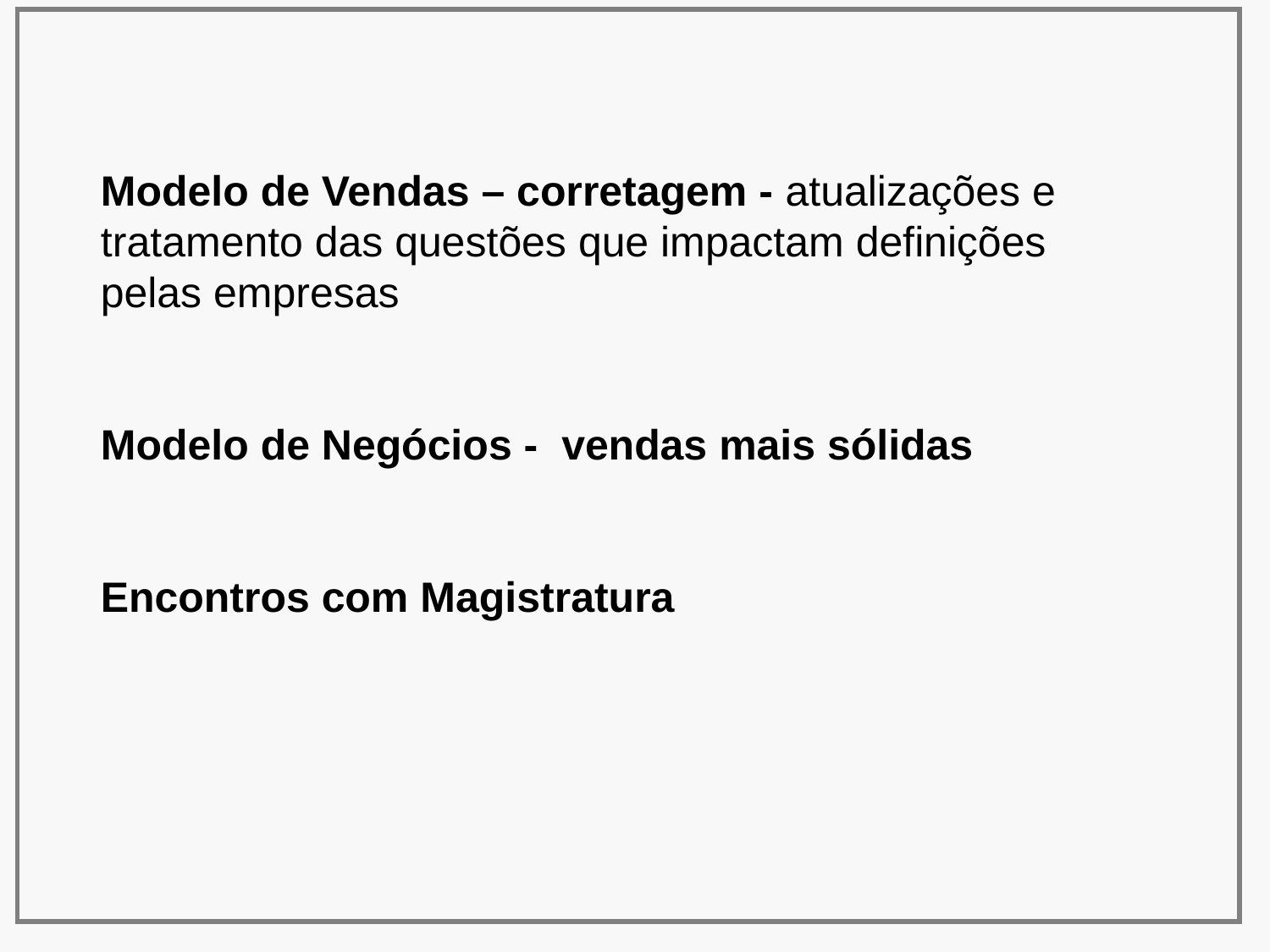

Modelo de Vendas – corretagem - atualizações e tratamento das questões que impactam definições pelas empresas

Modelo de Negócios -  vendas mais sólidas

Encontros com Magistratura